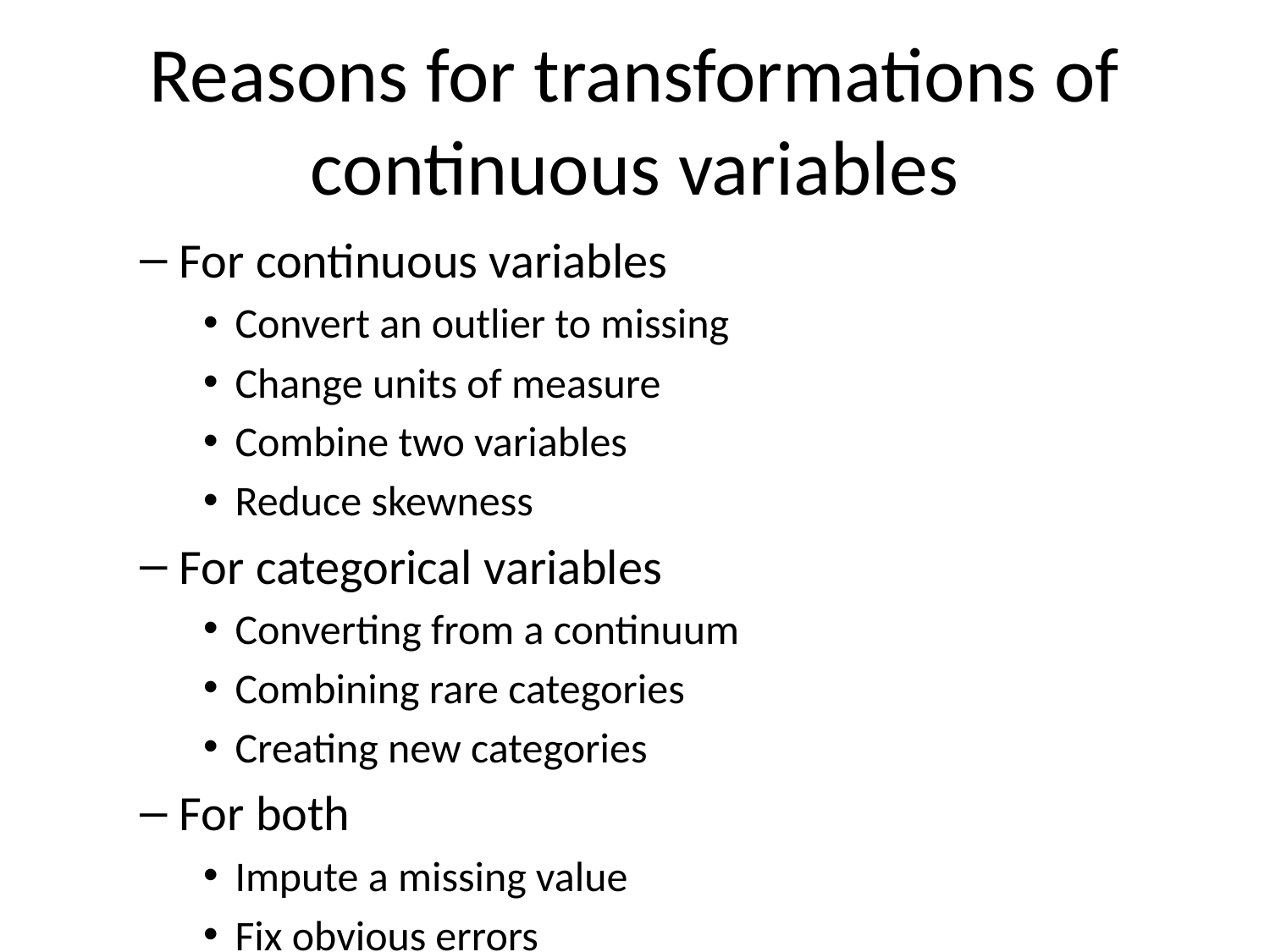

# Reasons for transformations of continuous variables
For continuous variables
Convert an outlier to missing
Change units of measure
Combine two variables
Reduce skewness
For categorical variables
Converting from a continuum
Combining rare categories
Creating new categories
For both
Impute a missing value
Fix obvious errors